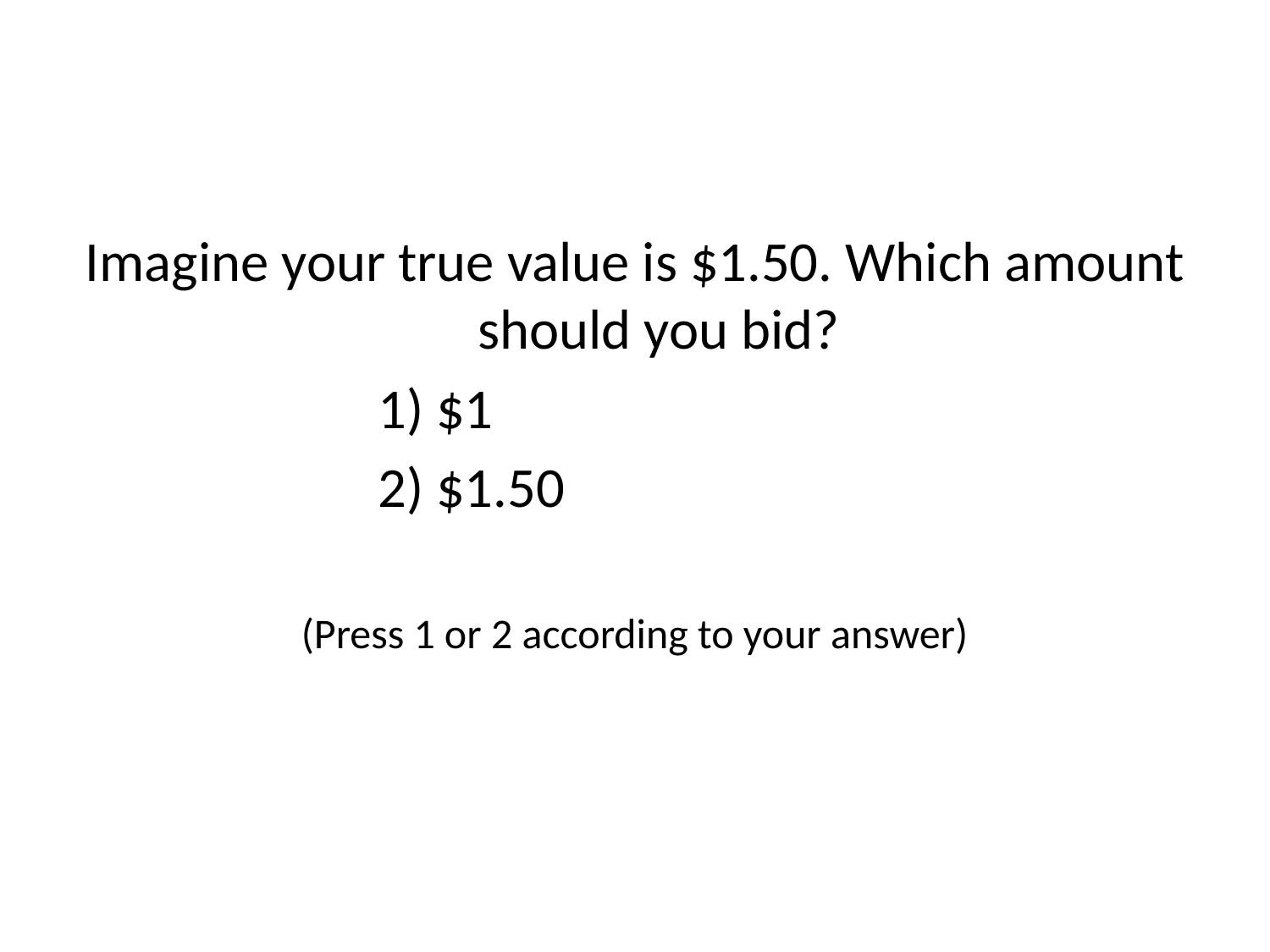

Imagine your true value is $1.50. Which amount should you bid?
			1) $1
			2) $1.50

(Press 1 or 2 according to your answer)